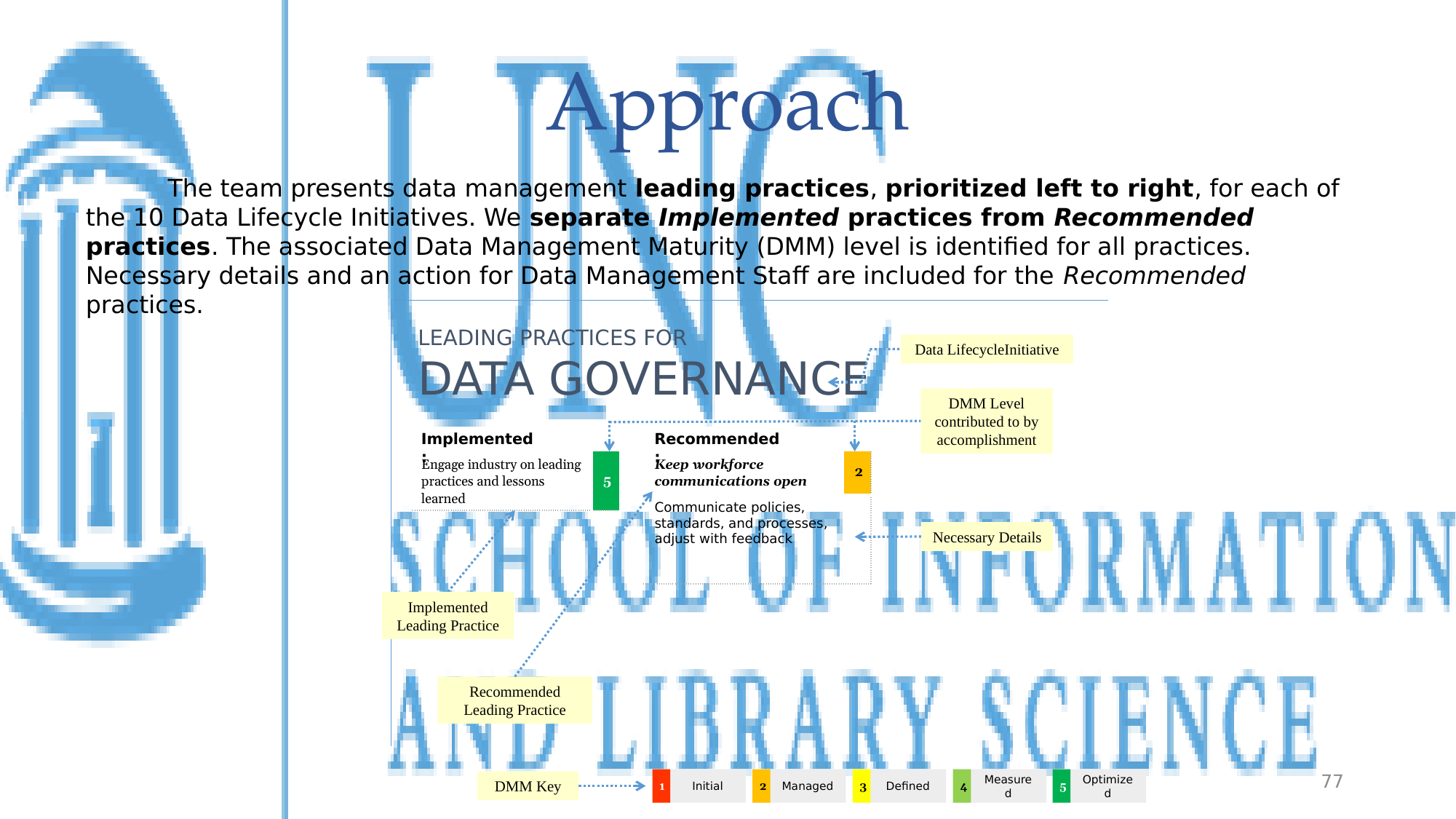

77
# Approach
The team presents data management leading practices, prioritized left to right, for each of the 10 Data Lifecycle Initiatives. We separate Implemented practices from Recommended practices. The associated Data Management Maturity (DMM) level is identified for all practices. Necessary details and an action for Data Management Staff are included for the Recommended practices.
leading practices for
Data Governance
Data LifecycleInitiative
DMM Level contributed to by accomplishment
Implemented:
Recommended:
| Engage industry on leading practices and lessons learned | 5 |
| --- | --- |
| Keep workforce communications open | 2 |
| --- | --- |
| Communicate policies, standards, and processes, adjust with feedback |  |
Necessary Details
Implemented Leading Practice
Recommended Leading Practice
1
Initial
5
Optimized
3
Defined
4
Measured
2
Managed
DMM Key